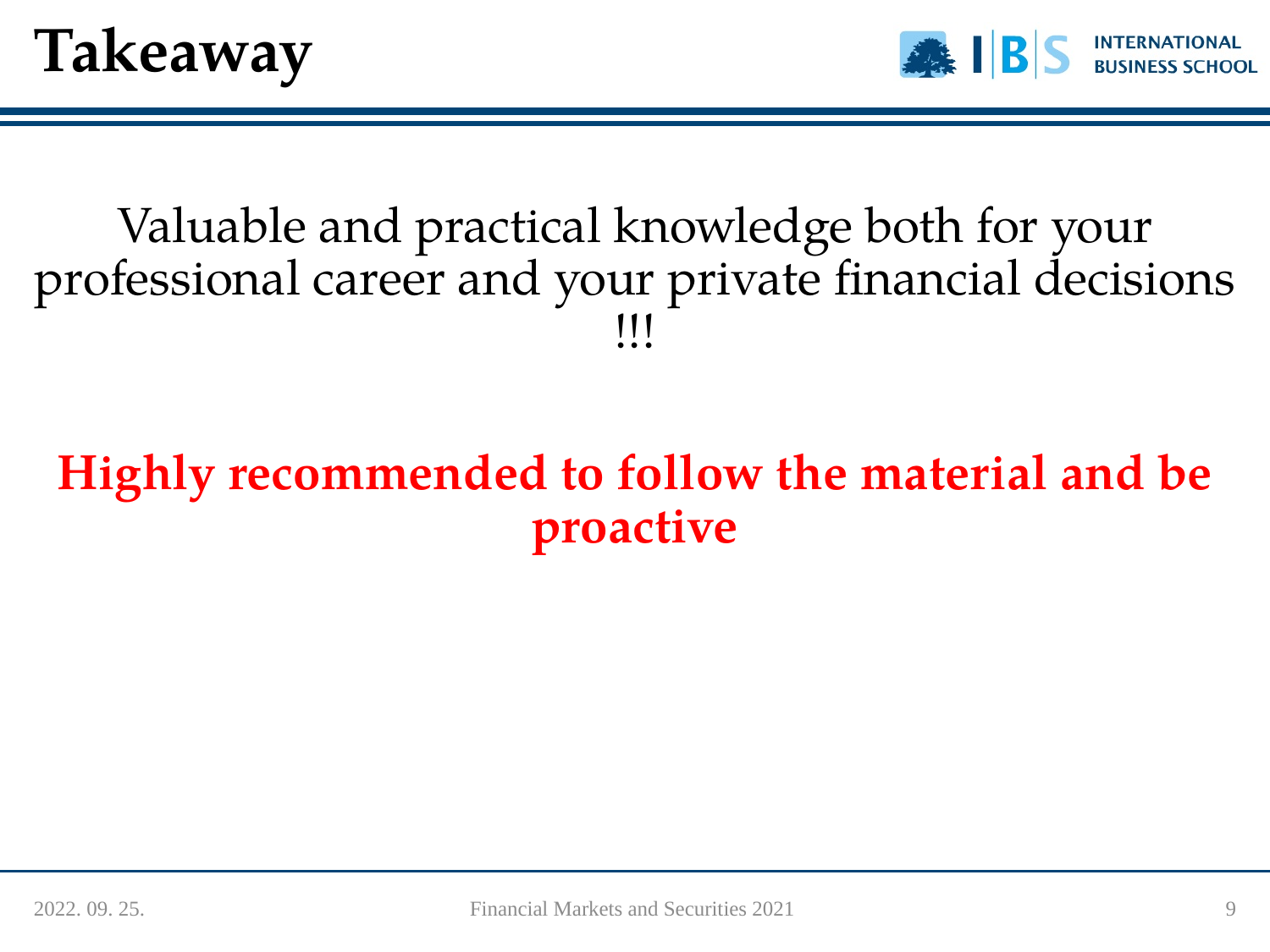

# Takeaway

Valuable and practical knowledge both for your professional career and your private financial decisions !!!

Highly recommended to follow the material and be proactive

2022. 09. 25.
Financial Markets and Securities 2021
9